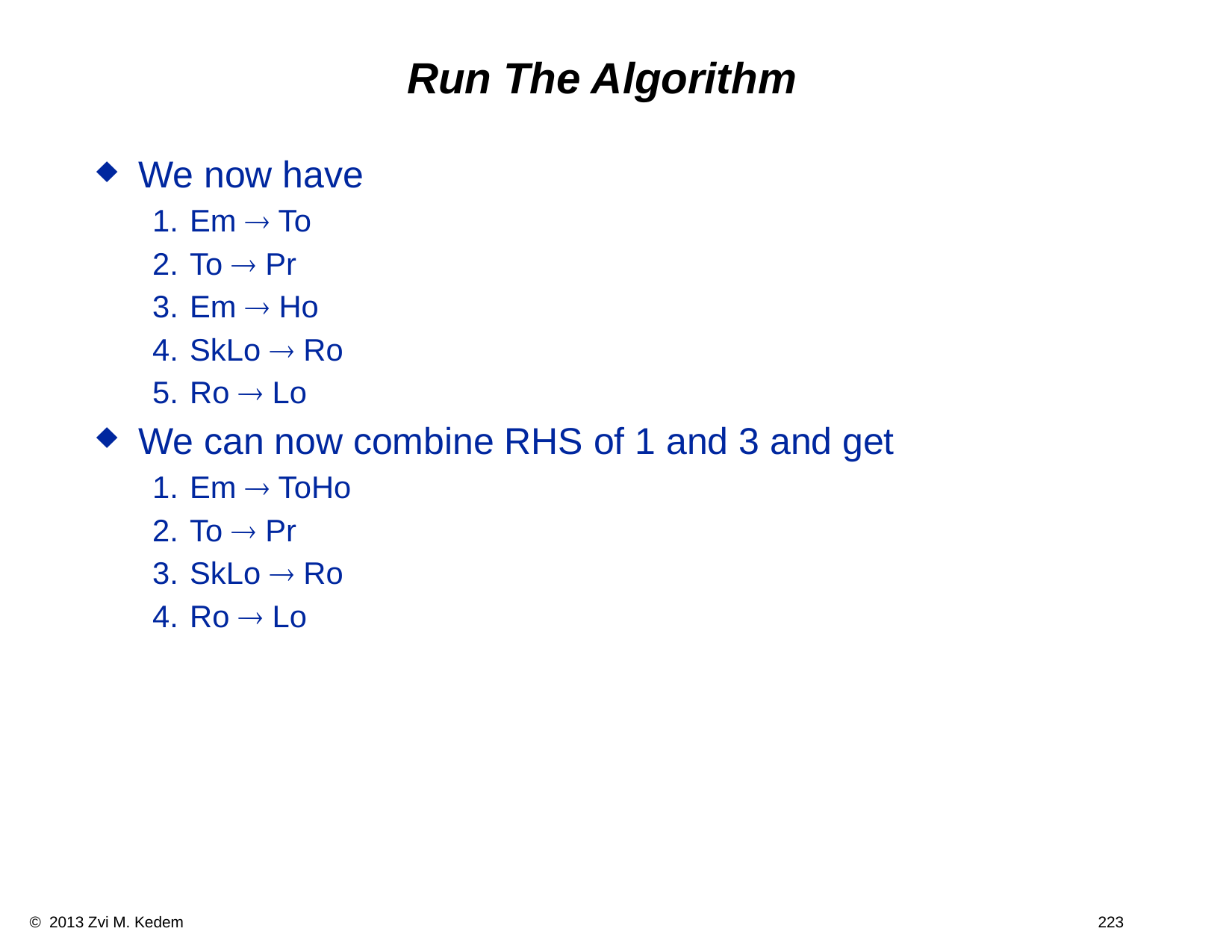

# Run The Algorithm
We now have
Em → To
To → Pr
Em → Ho
SkLo → Ro
Ro → Lo
We can now combine RHS of 1 and 3 and get
Em → ToHo
To → Pr
SkLo → Ro
Ro → Lo